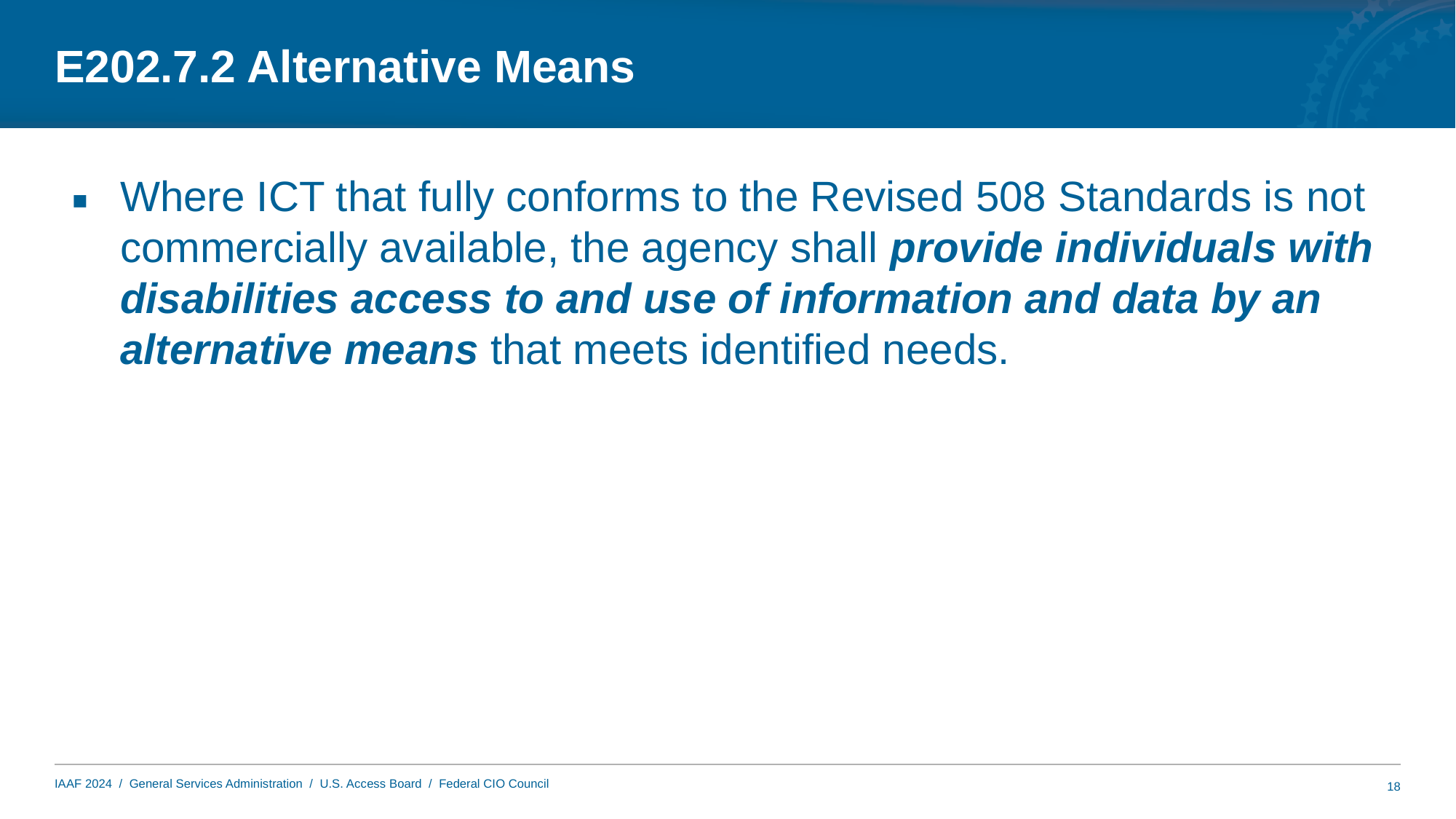

# E202.7.2 Alternative Means
Where ICT that fully conforms to the Revised 508 Standards is not commercially available, the agency shall provide individuals with disabilities access to and use of information and data by an alternative means that meets identified needs.
18